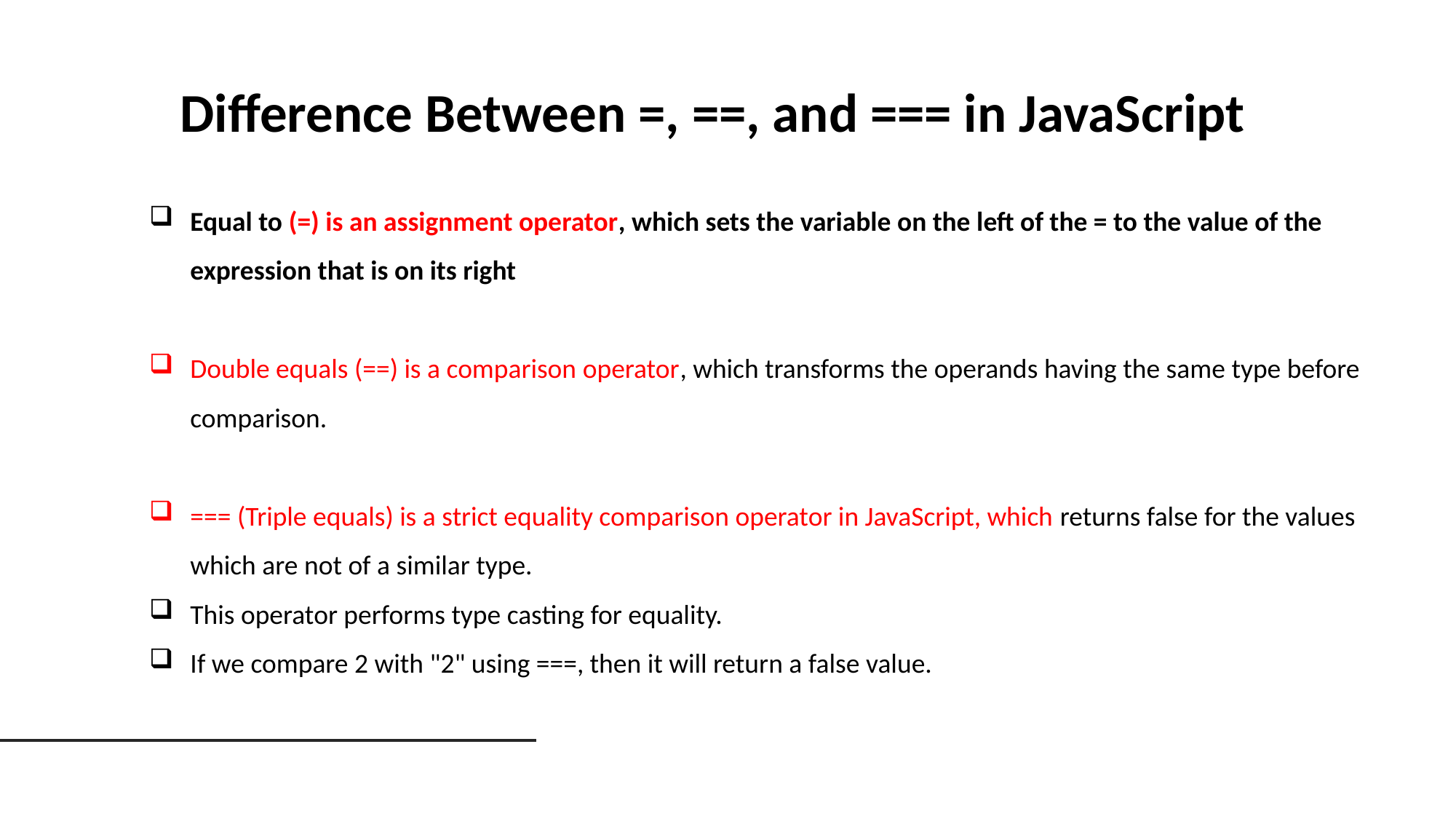

Difference Between =, ==, and === in JavaScript

Equal to (=) is an assignment operator, which sets the variable on the left of the = to the value of the expression that is on its right

Double equals (==) is a comparison operator, which transforms the operands having the same type before comparison.

=== (Triple equals) is a strict equality comparison operator in JavaScript, which returns false for the values which are not of a similar type.
This operator performs type casting for equality.
If we compare 2 with "2" using ===, then it will return a false value.